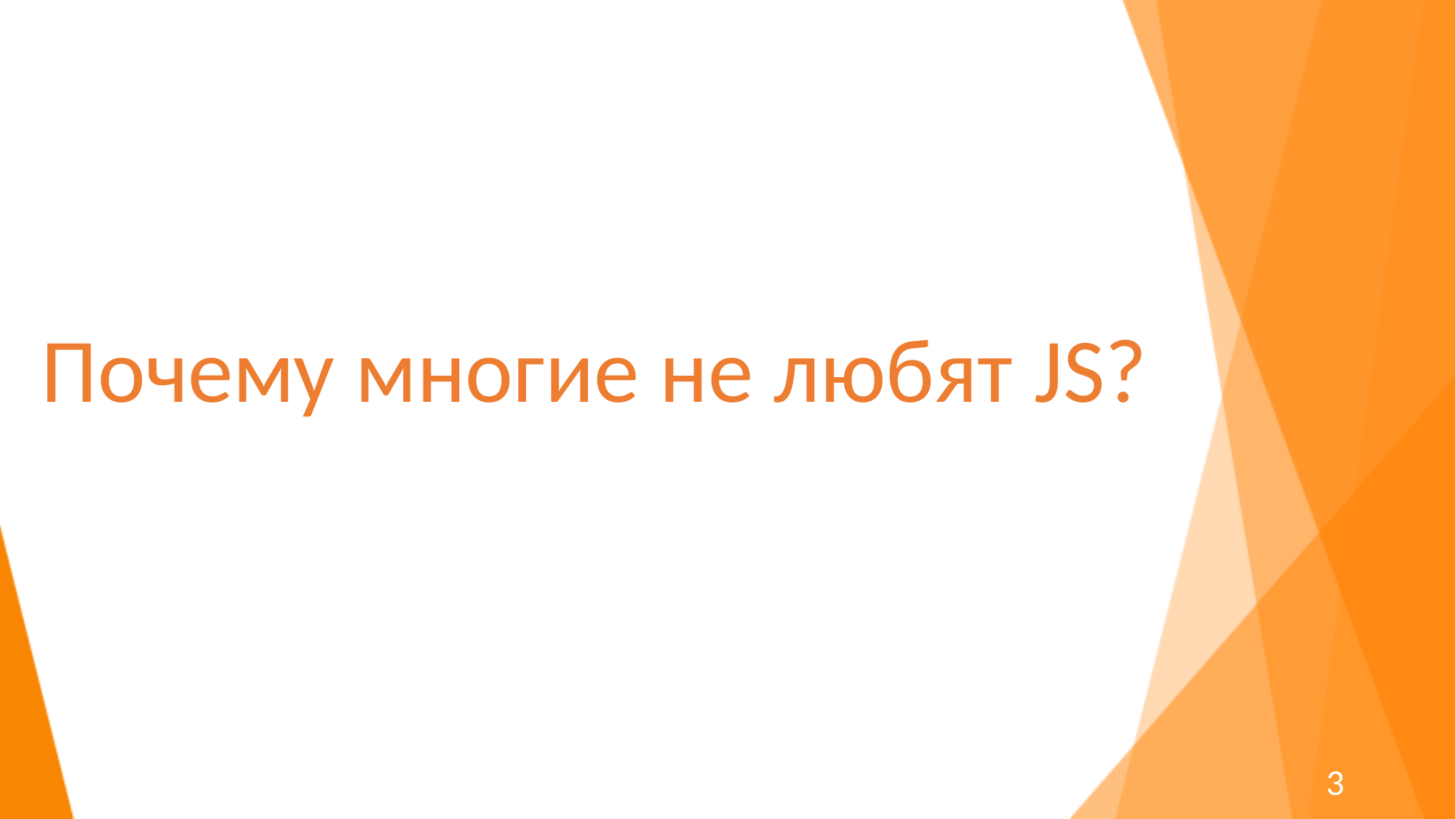

# Почему многие не любят JS?
3